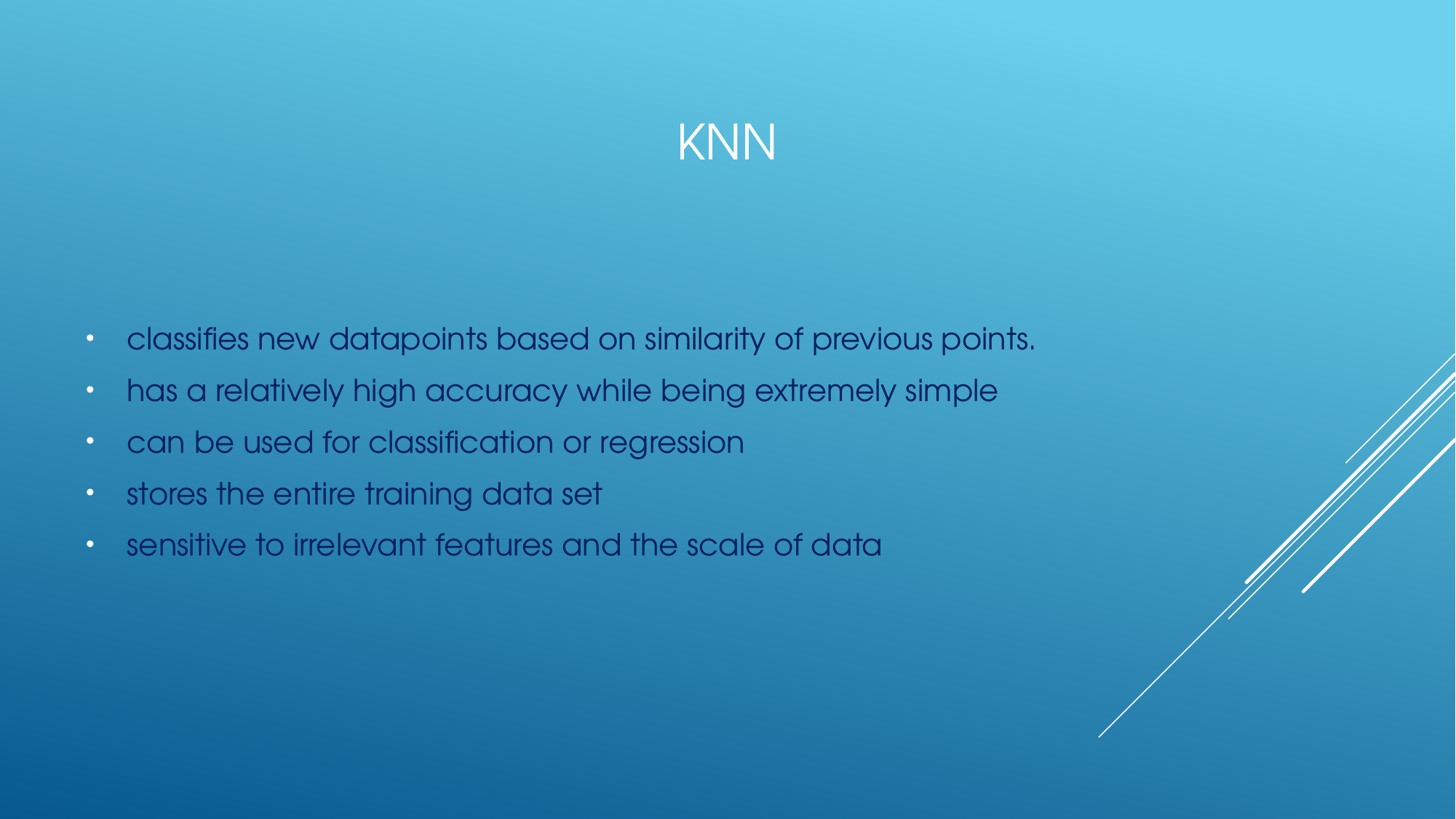

# KNN
classifies new datapoints based on similarity of previous points.
has a relatively high accuracy while being extremely simple
can be used for classification or regression
stores the entire training data set
sensitive to irrelevant features and the scale of data